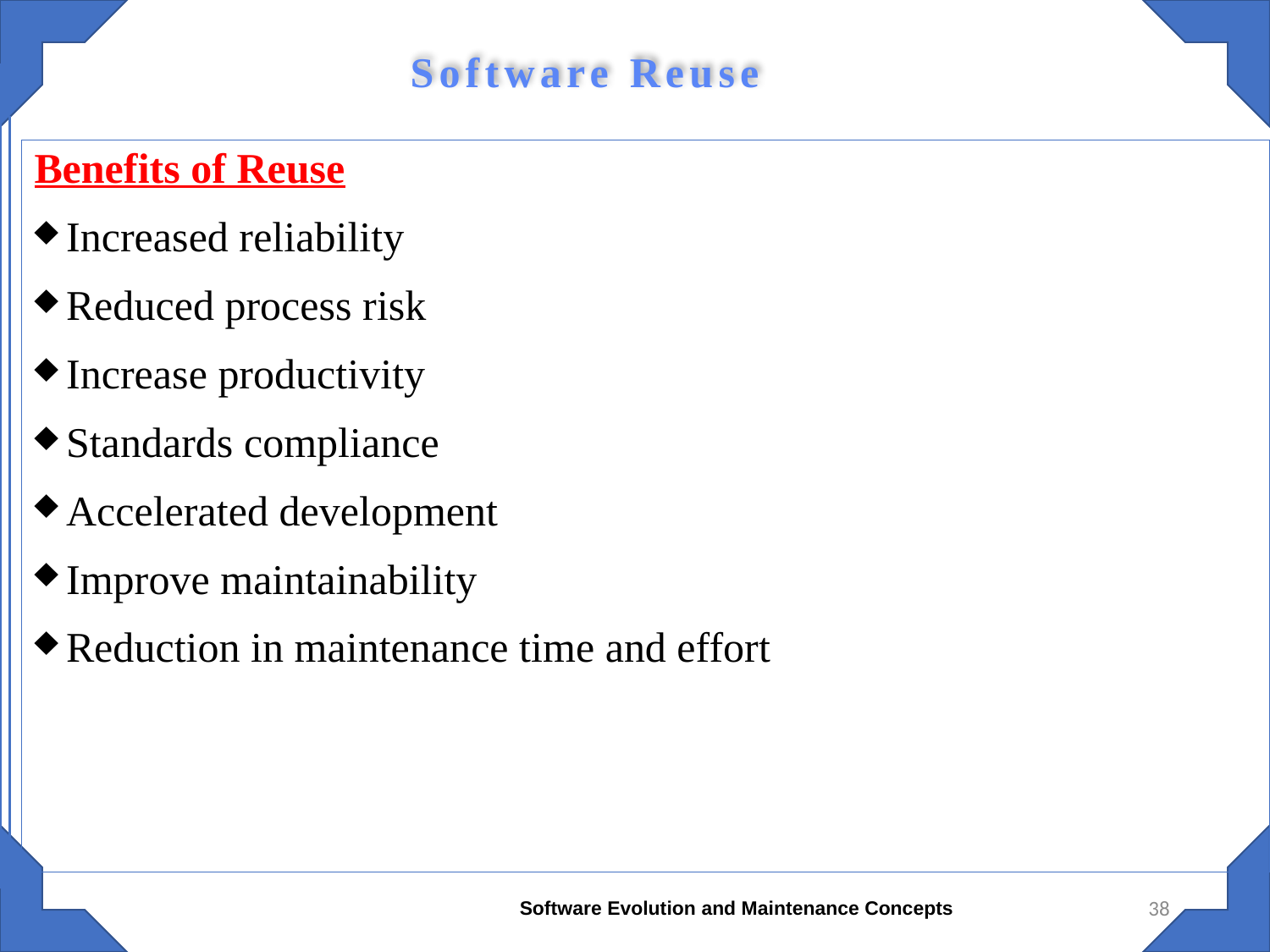

Software Reuse
Benefits of Reuse
Increased reliability
Reduced process risk
Increase productivity
Standards compliance
Accelerated development
Improve maintainability
Reduction in maintenance time and effort

38